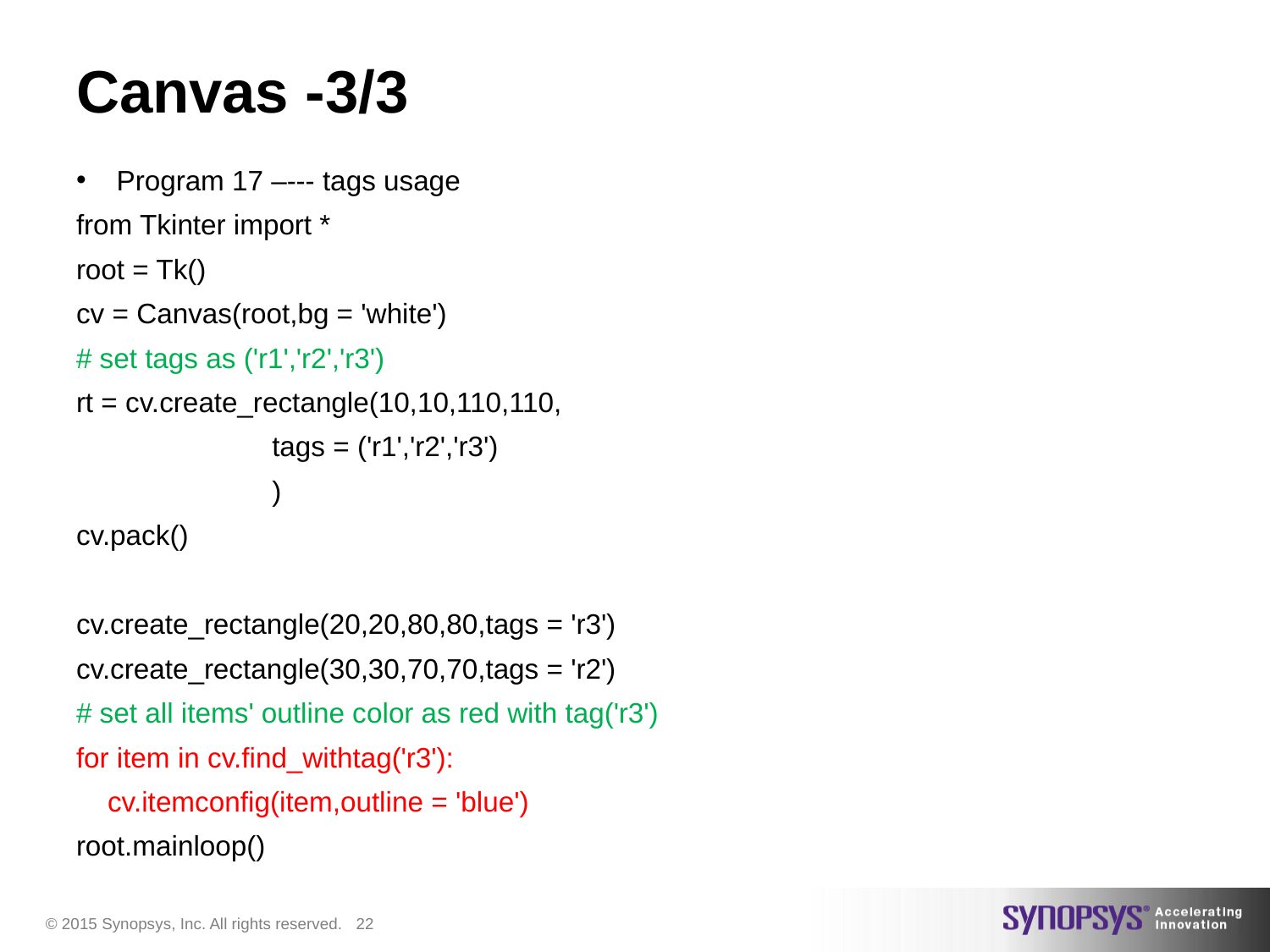

# Canvas -3/3
Program 17 –--- tags usage
from Tkinter import *
root = Tk()
cv = Canvas(root,bg = 'white')
# set tags as ('r1','r2','r3')
rt = cv.create_rectangle(10,10,110,110,
                         tags = ('r1','r2','r3')
                         )
cv.pack()

cv.create_rectangle(20,20,80,80,tags = 'r3')
cv.create_rectangle(30,30,70,70,tags = 'r2')
# set all items' outline color as red with tag('r3')
for item in cv.find_withtag('r3'):
    cv.itemconfig(item,outline = 'blue')
root.mainloop()